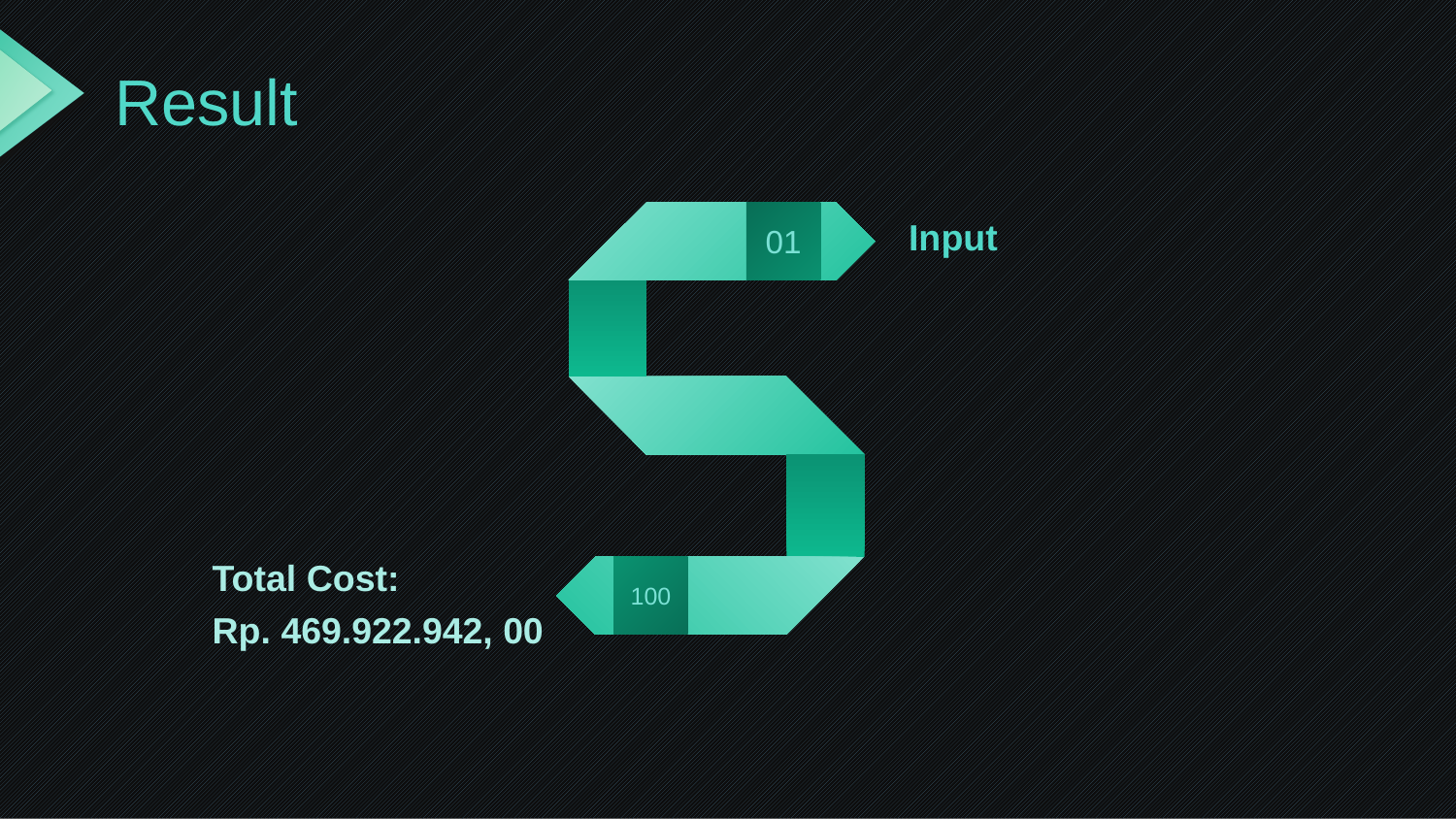

# Result
Input

01

Total Cost:
Rp. 469.922.942, 00

100